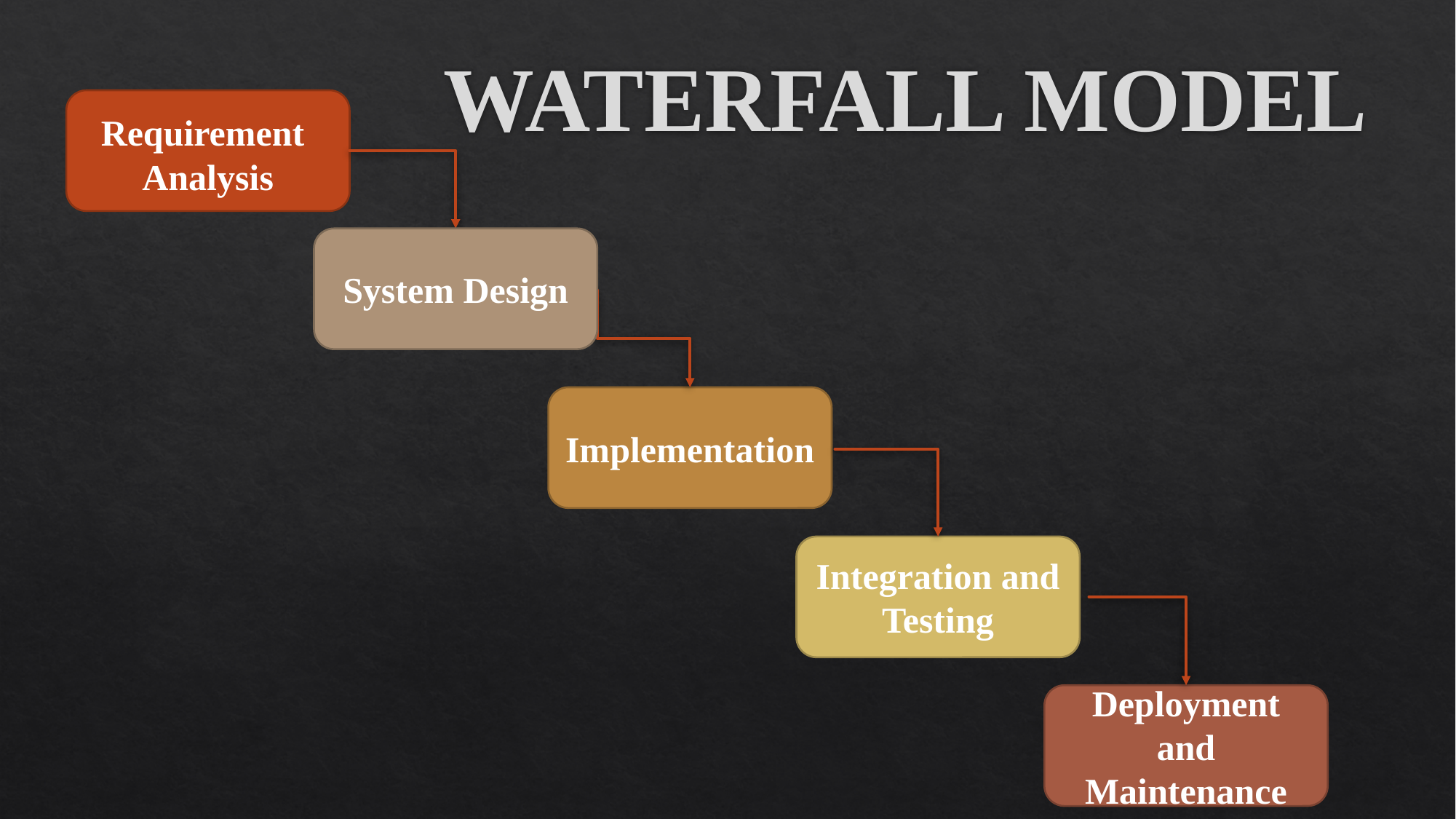

# WATERFALL MODEL
Requirement
Analysis
System Design
Implementation
Integration and Testing
Deployment and Maintenance